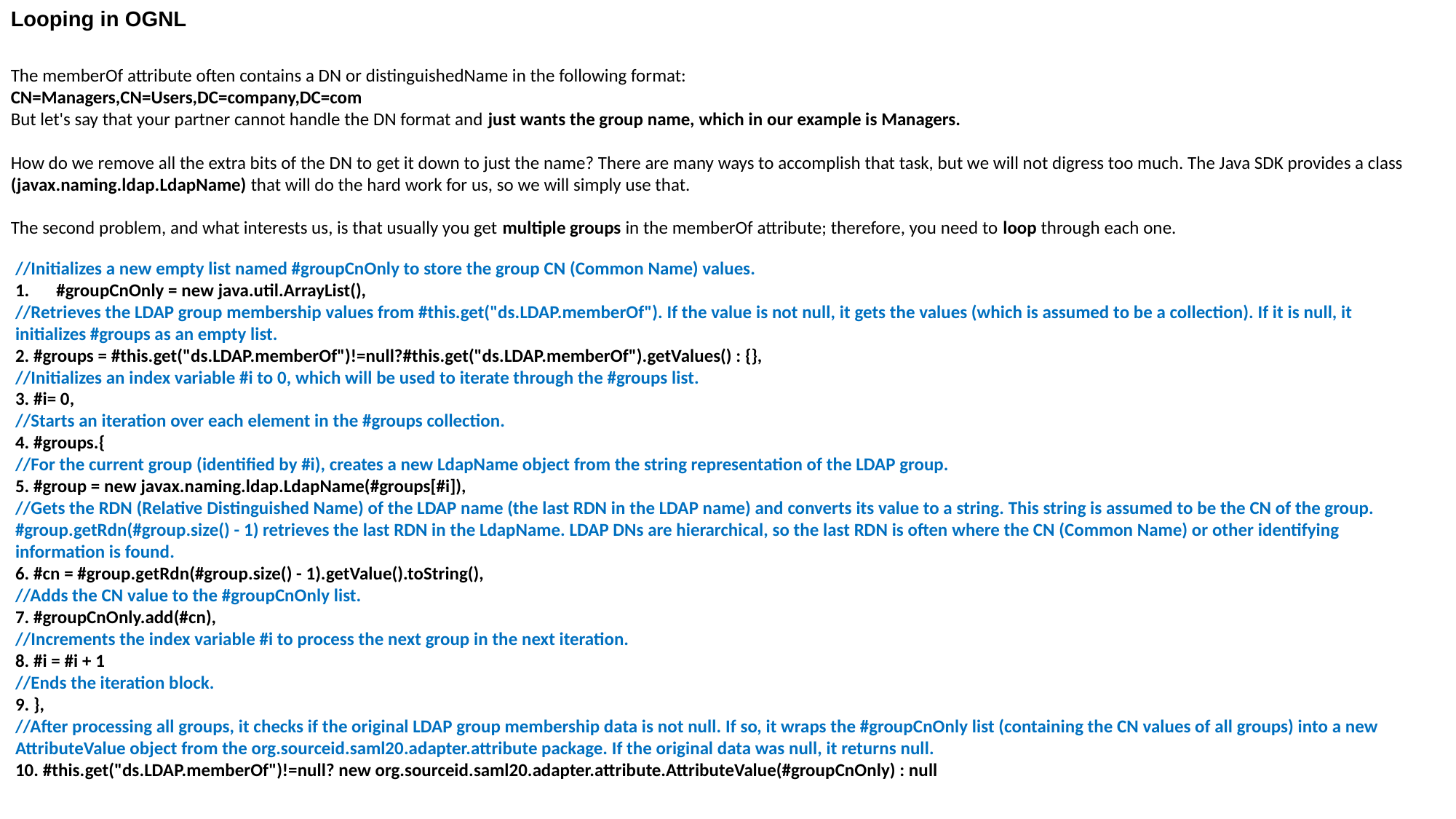

Looping in OGNL

The memberOf attribute often contains a DN or distinguishedName in the following format:
CN=Managers,CN=Users,DC=company,DC=com
But let's say that your partner cannot handle the DN format and just wants the group name, which in our example is Managers.

How do we remove all the extra bits of the DN to get it down to just the name? There are many ways to accomplish that task, but we will not digress too much. The Java SDK provides a class (javax.naming.ldap.LdapName) that will do the hard work for us, so we will simply use that.

The second problem, and what interests us, is that usually you get multiple groups in the memberOf attribute; therefore, you need to loop through each one.

//Initializes a new empty list named #groupCnOnly to store the group CN (Common Name) values.
#groupCnOnly = new java.util.ArrayList(),
//Retrieves the LDAP group membership values from #this.get("ds.LDAP.memberOf"). If the value is not null, it gets the values (which is assumed to be a collection). If it is null, it initializes #groups as an empty list.
2. #groups = #this.get("ds.LDAP.memberOf")!=null?#this.get("ds.LDAP.memberOf").getValues() : {},
//Initializes an index variable #i to 0, which will be used to iterate through the #groups list.
3. #i= 0,
//Starts an iteration over each element in the #groups collection.
4. #groups.{
//For the current group (identified by #i), creates a new LdapName object from the string representation of the LDAP group.
5. #group = new javax.naming.ldap.LdapName(#groups[#i]),
//Gets the RDN (Relative Distinguished Name) of the LDAP name (the last RDN in the LDAP name) and converts its value to a string. This string is assumed to be the CN of the group.
#group.getRdn(#group.size() - 1) retrieves the last RDN in the LdapName. LDAP DNs are hierarchical, so the last RDN is often where the CN (Common Name) or other identifying information is found.
6. #cn = #group.getRdn(#group.size() - 1).getValue().toString(),
//Adds the CN value to the #groupCnOnly list.
7. #groupCnOnly.add(#cn),
//Increments the index variable #i to process the next group in the next iteration.
8. #i = #i + 1
//Ends the iteration block.
9. },
//After processing all groups, it checks if the original LDAP group membership data is not null. If so, it wraps the #groupCnOnly list (containing the CN values of all groups) into a new AttributeValue object from the org.sourceid.saml20.adapter.attribute package. If the original data was null, it returns null.
10. #this.get("ds.LDAP.memberOf")!=null? new org.sourceid.saml20.adapter.attribute.AttributeValue(#groupCnOnly) : null